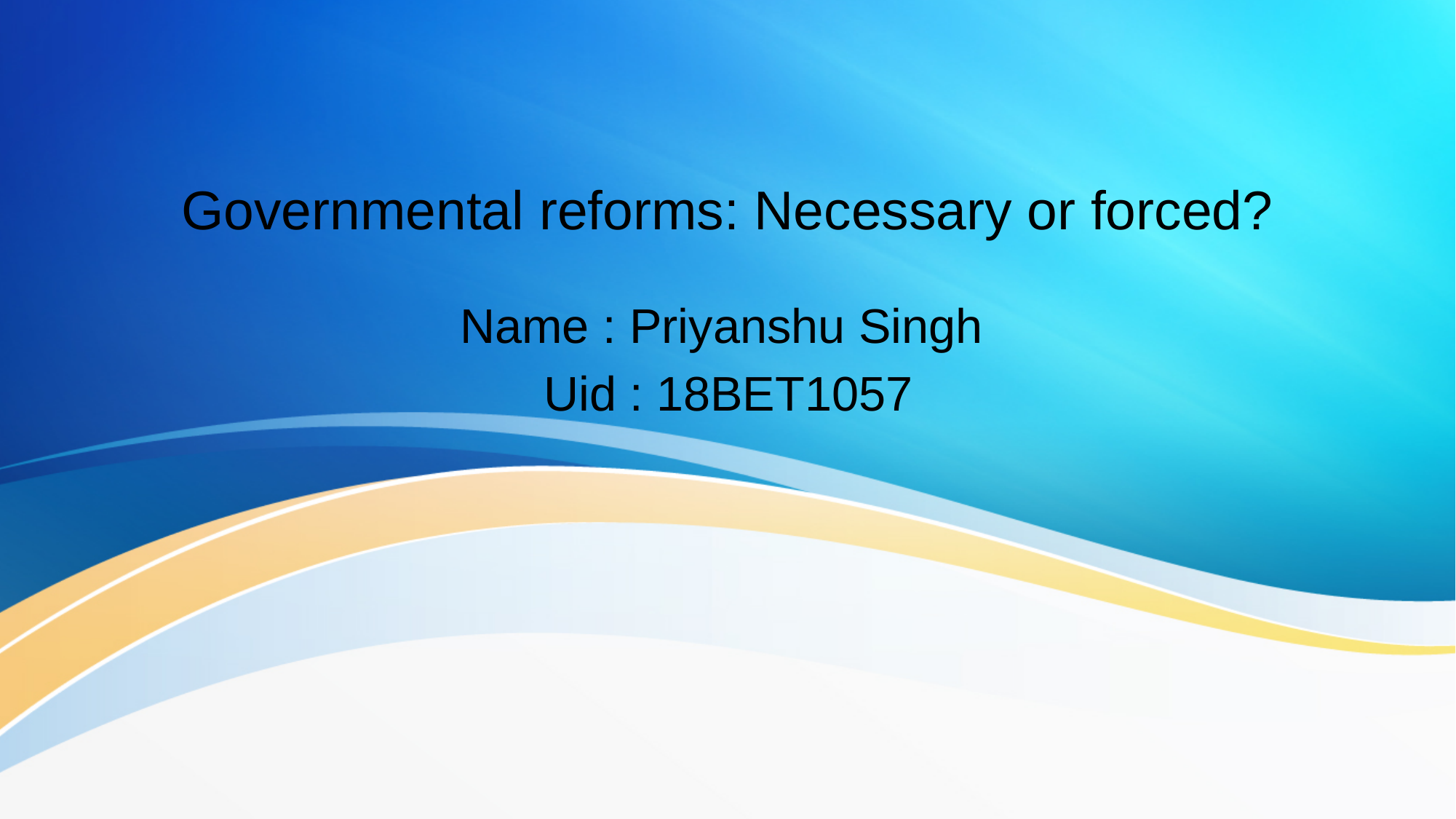

# Governmental reforms: Necessary or forced?
Name : Priyanshu Singh
Uid : 18BET1057